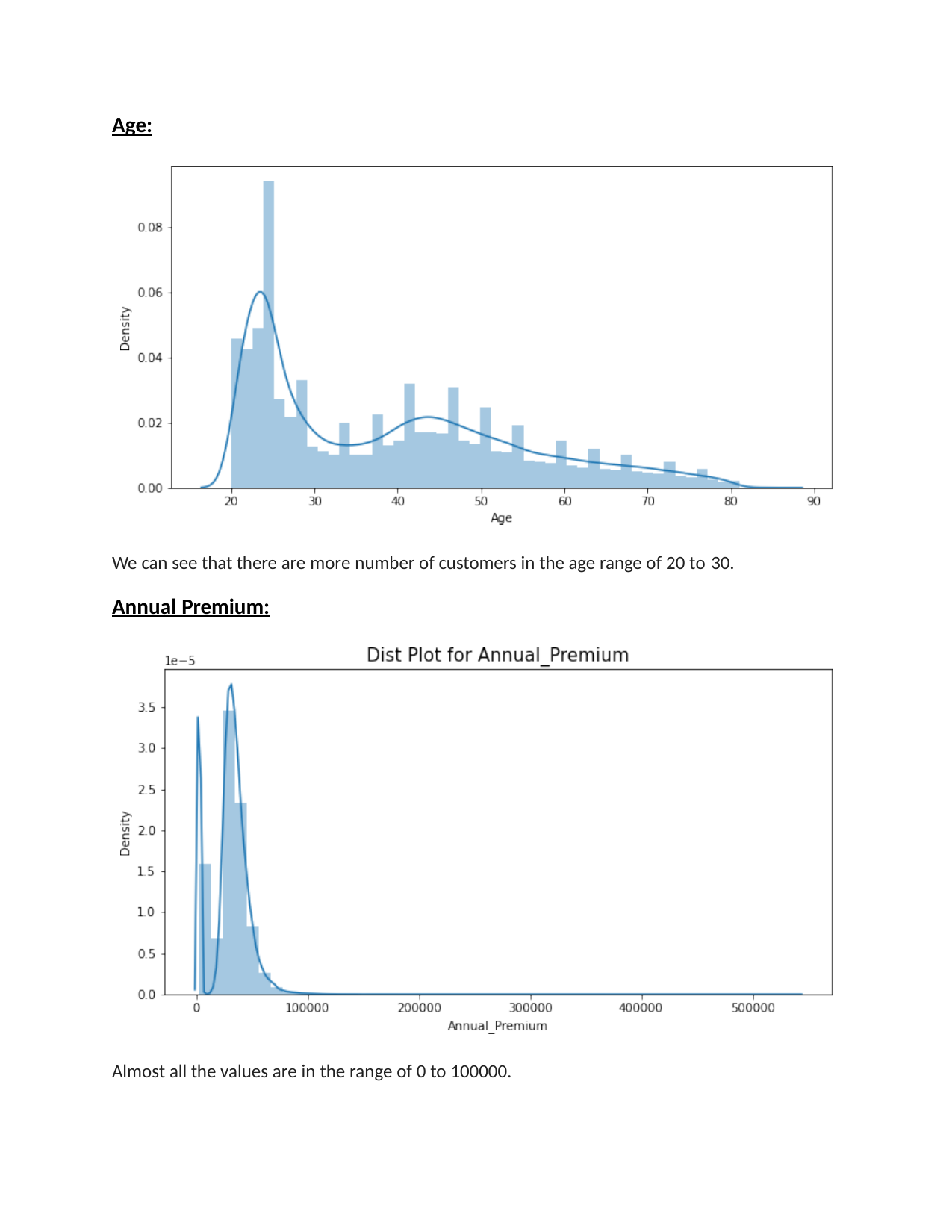

Age:

We can see that there are more number of customers in the age range of 20 to 30.

Annual Premium:

Almost all the values are in the range of 0 to 100000.